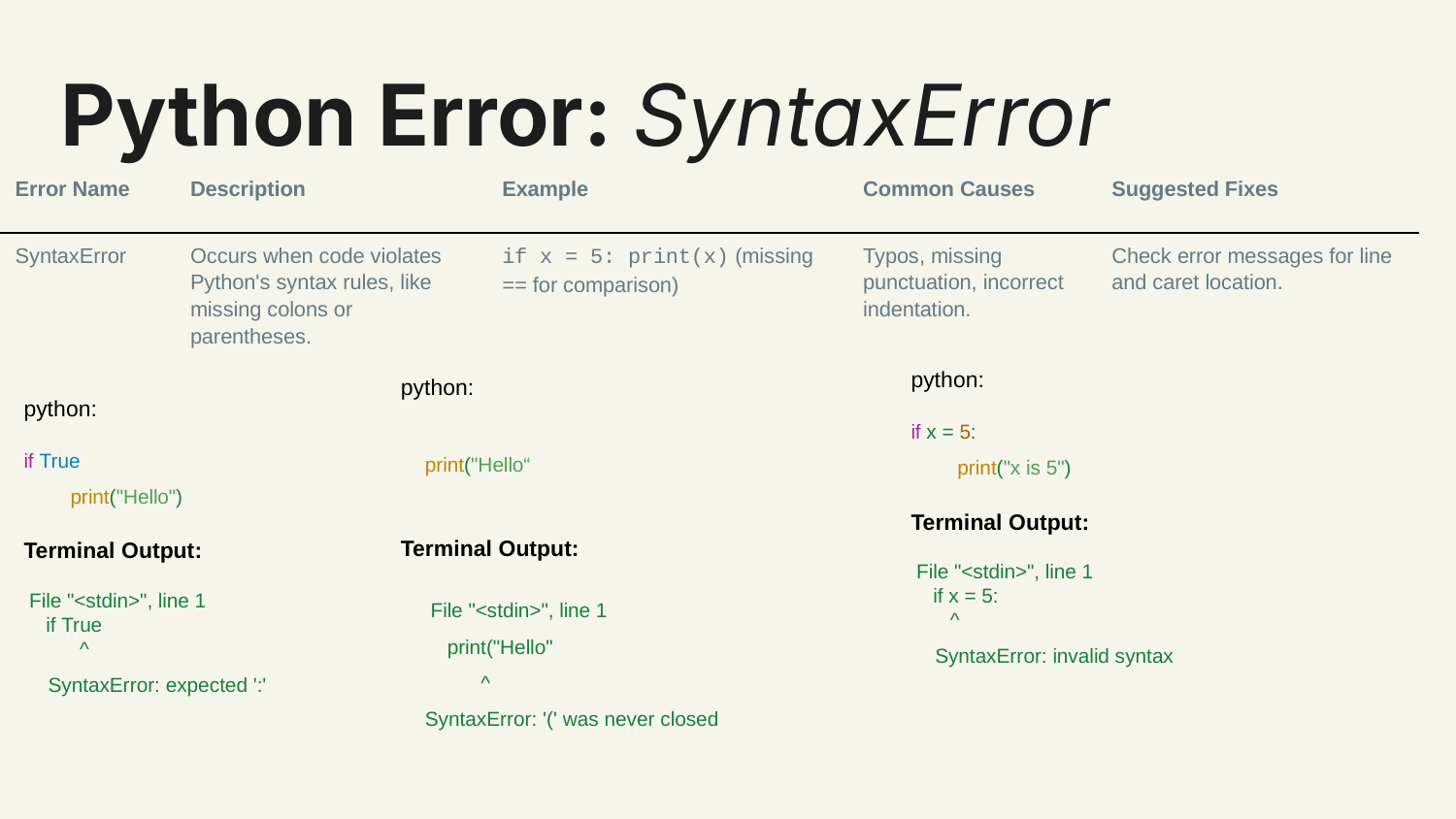

# Python Error: SyntaxError
| Error Name | Description | Example | Common Causes | Suggested Fixes |
| --- | --- | --- | --- | --- |
| SyntaxError | Occurs when code violates Python's syntax rules, like missing colons or parentheses. | if x = 5: print(x) (missing == for comparison) | Typos, missing punctuation, incorrect indentation. | Check error messages for line and caret location. |
python:

print("Hello“

Terminal Output:
 File "<stdin>", line 1
    print("Hello"
          ^
SyntaxError: '(' was never closed

python:

if x = 5:
    print("x is 5")
Terminal Output:
 File "<stdin>", line 1
    if x = 5:
       ^
SyntaxError: invalid syntax
python:

if True
    print("Hello")
Terminal Output:
 File "<stdin>", line 1
    if True
          ^
SyntaxError: expected ':'